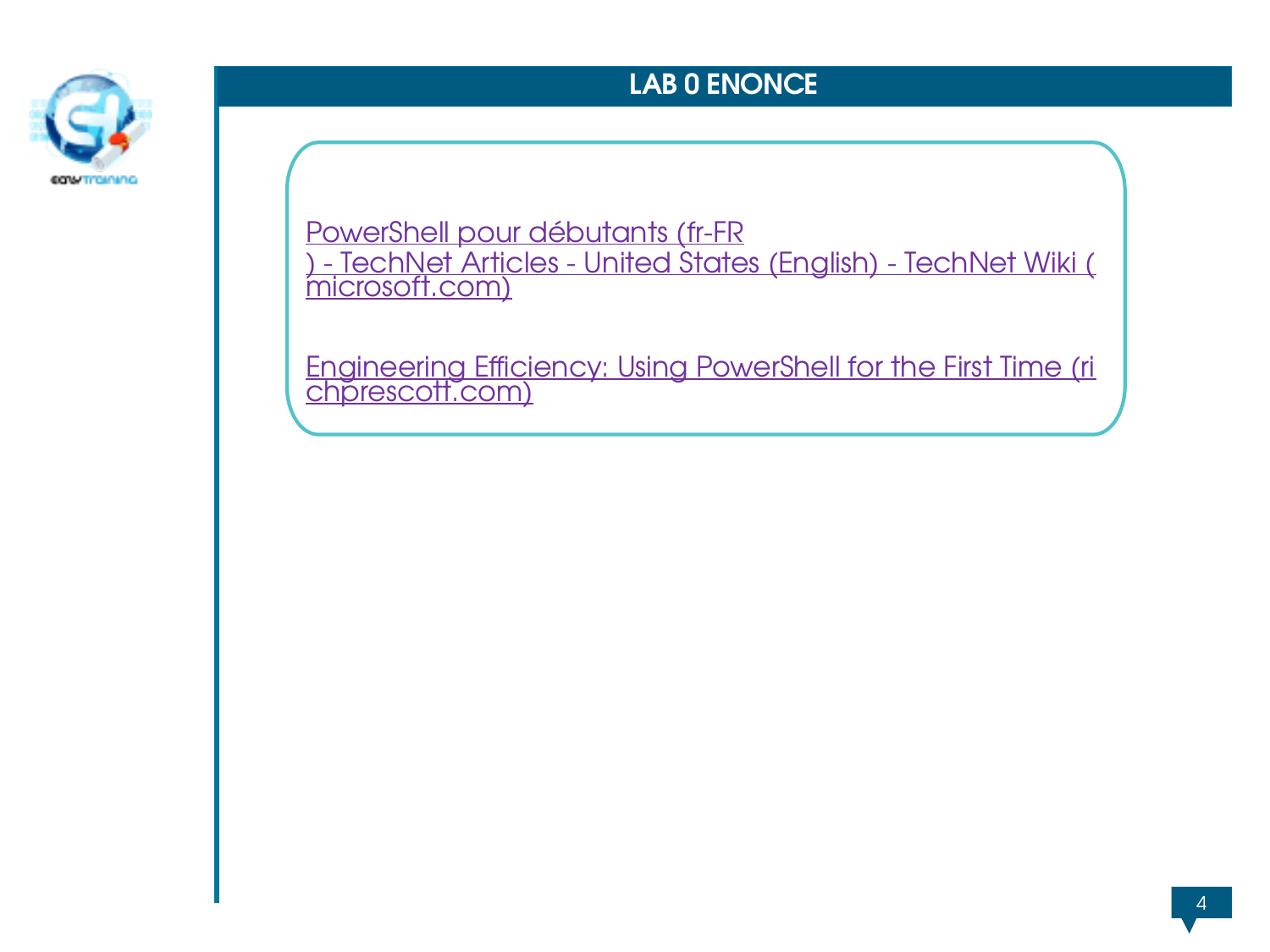

# LAB 0 ENONCE
PowerShell pour débutants (fr-FR) - TechNet Articles - United States (English) - TechNet Wiki (microsoft.com)

Engineering Efficiency: Using PowerShell for the First Time (richprescott.com)